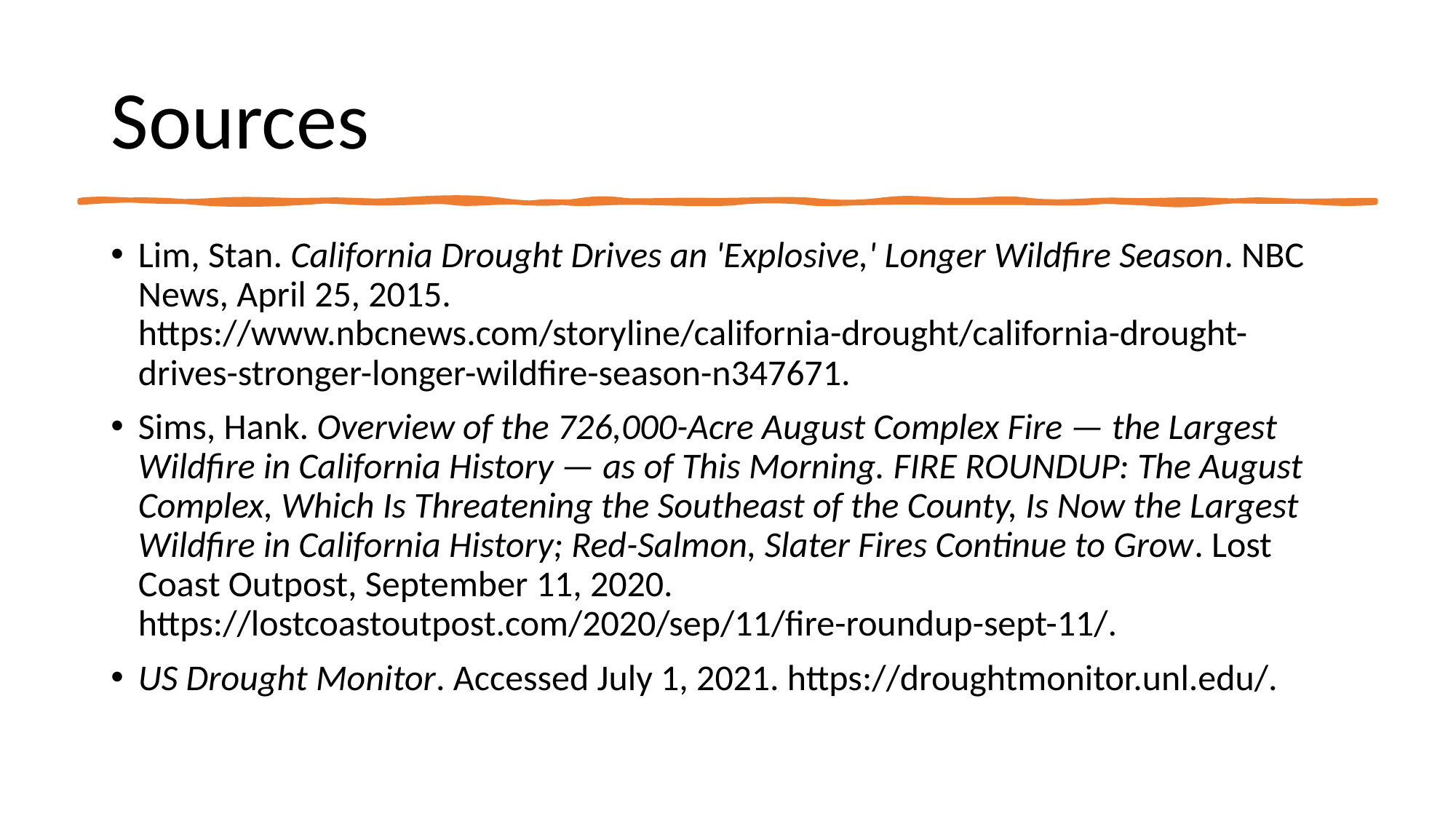

# Sources

Lim, Stan. California Drought Drives an 'Explosive,' Longer Wildfire Season. NBC News, April 25, 2015. https://www.nbcnews.com/storyline/california-drought/california-drought-drives-stronger-longer-wildfire-season-n347671.
Sims, Hank. Overview of the 726,000-Acre August Complex Fire — the Largest Wildfire in California History — as of This Morning. FIRE ROUNDUP: The August Complex, Which Is Threatening the Southeast of the County, Is Now the Largest Wildfire in California History; Red-Salmon, Slater Fires Continue to Grow. Lost Coast Outpost, September 11, 2020. https://lostcoastoutpost.com/2020/sep/11/fire-roundup-sept-11/.
US Drought Monitor. Accessed July 1, 2021. https://droughtmonitor.unl.edu/.